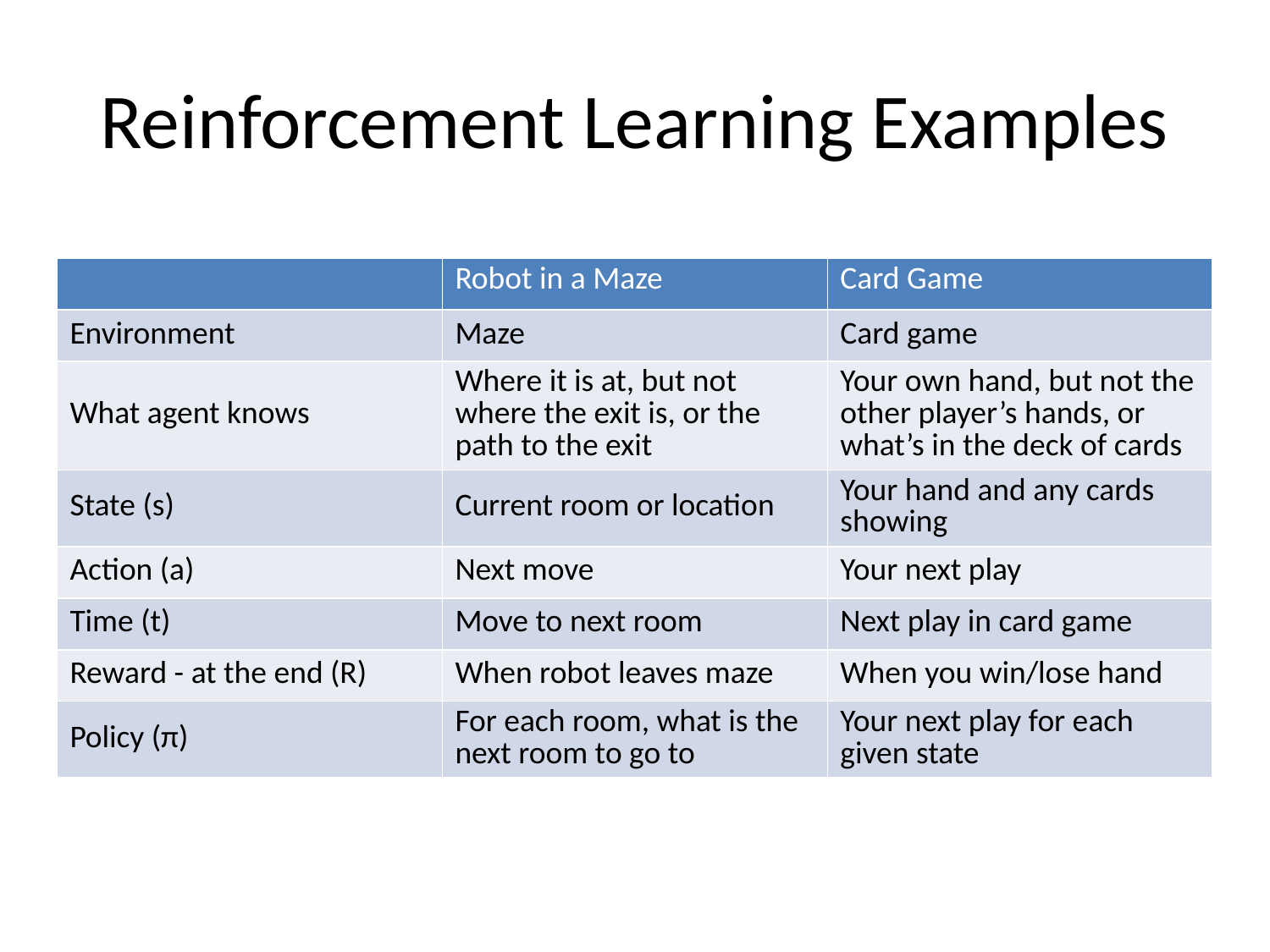

# Reinforcement Learning Examples
|  | Robot in a Maze | Card Game |
| --- | --- | --- |
| Environment | Maze | Card game |
| What agent knows | Where it is at, but not where the exit is, or the path to the exit | Your own hand, but not the other player’s hands, or what’s in the deck of cards |
| State (s) | Current room or location | Your hand and any cards showing |
| Action (a) | Next move | Your next play |
| Time (t) | Move to next room | Next play in card game |
| Reward - at the end (R) | When robot leaves maze | When you win/lose hand |
| Policy (π) | For each room, what is the next room to go to | Your next play for each given state |